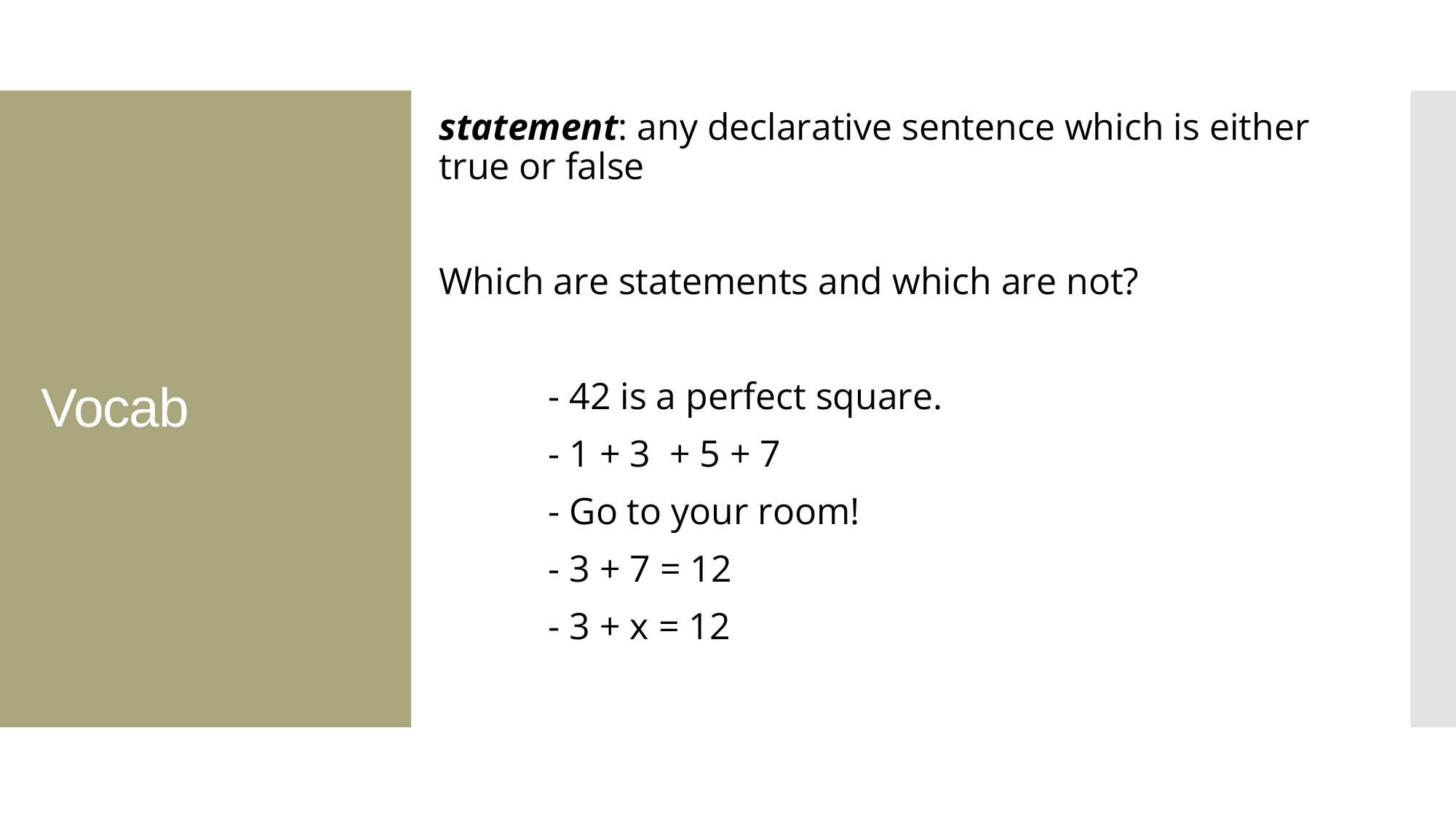

statement: any declarative sentence which is either true or false

Which are statements and which are not?

	- 42 is a perfect square.
	- 1 + 3  + 5 + 7
	- Go to your room!
	- 3 + 7 = 12
	- 3 + x = 12
# Vocab